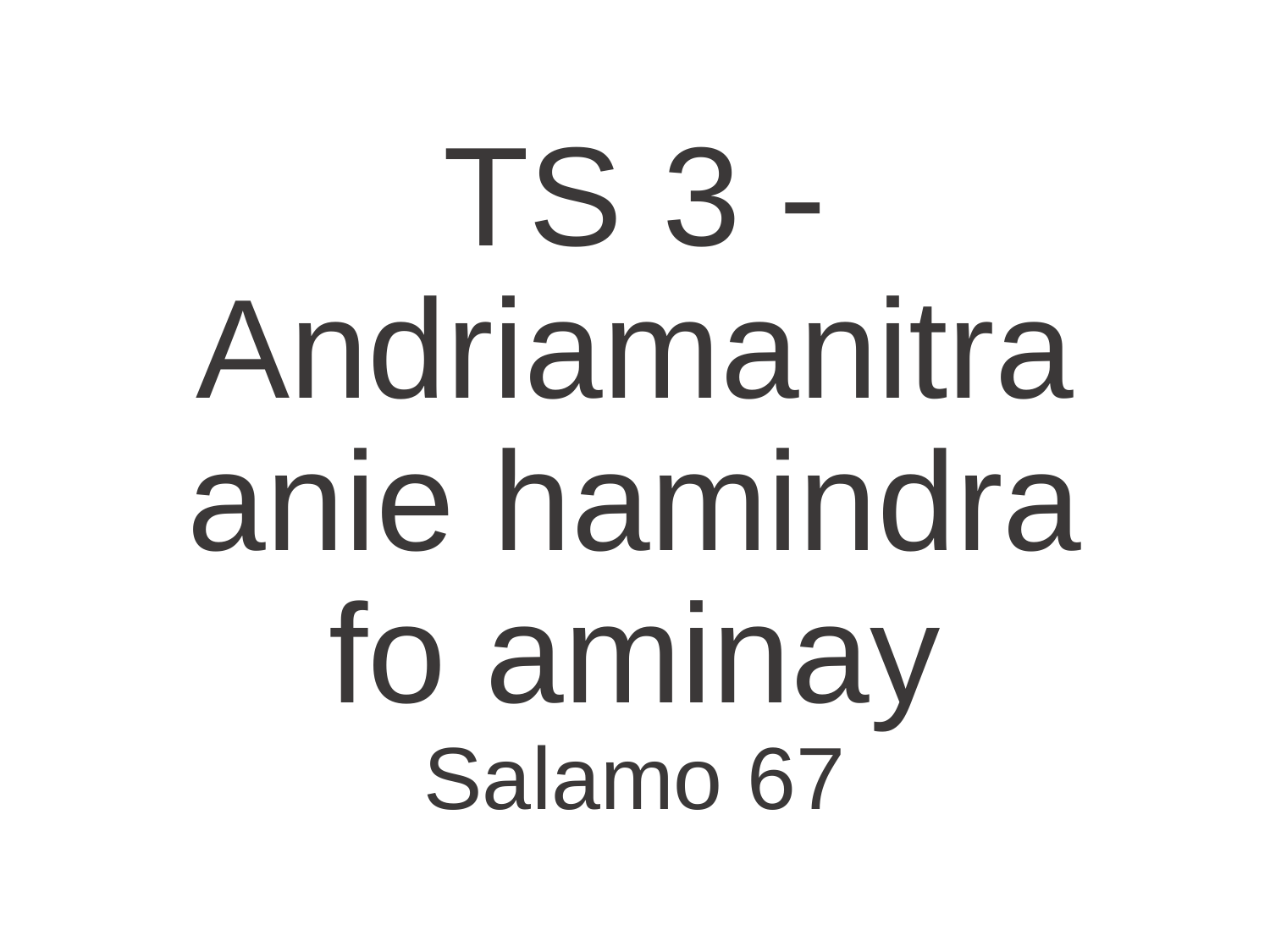

TS 3 - Andriamanitra anie hamindra
fo aminay
Salamo 67